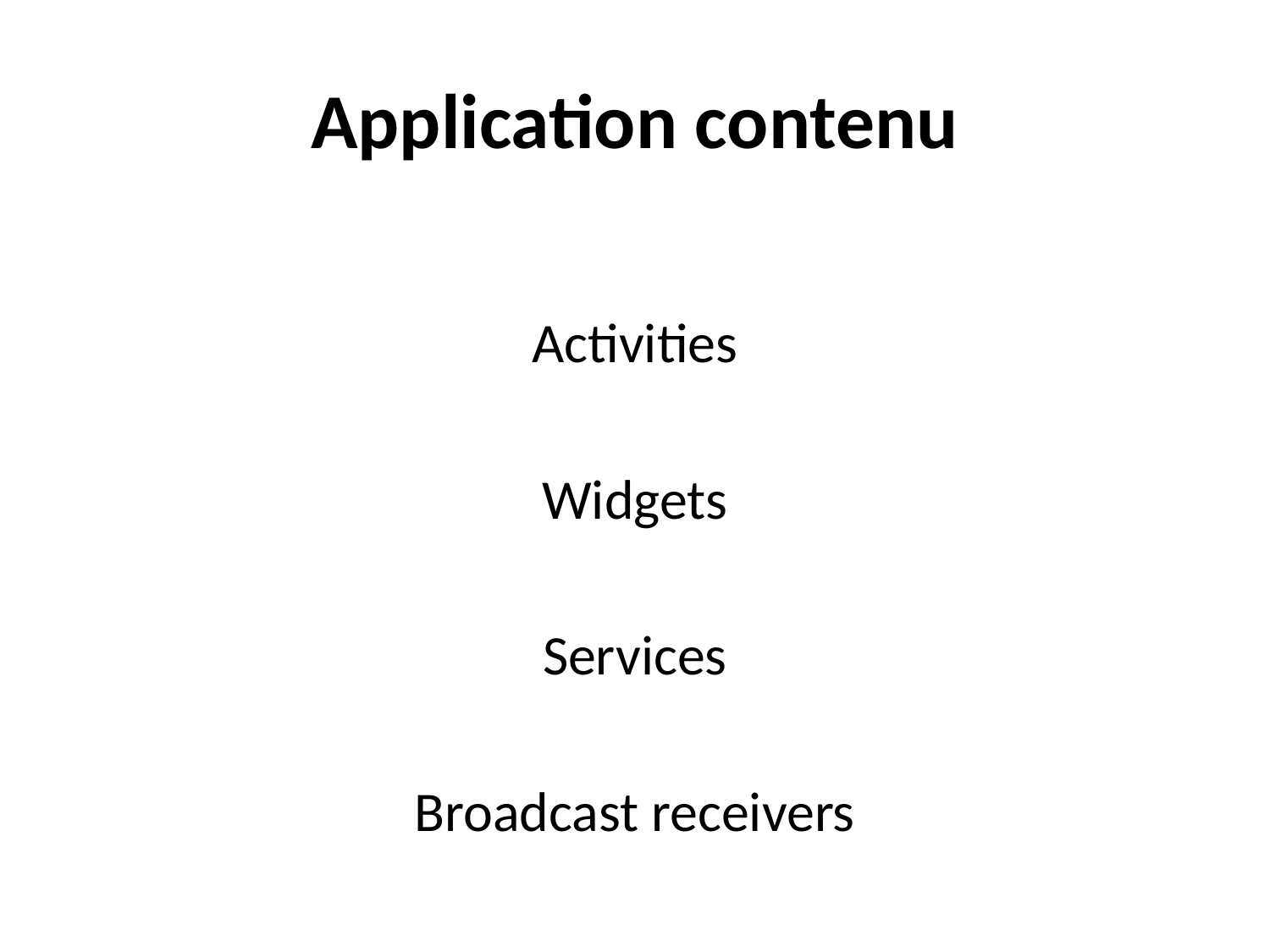

# Application contenu

Activities

Widgets

Services

Broadcast receivers